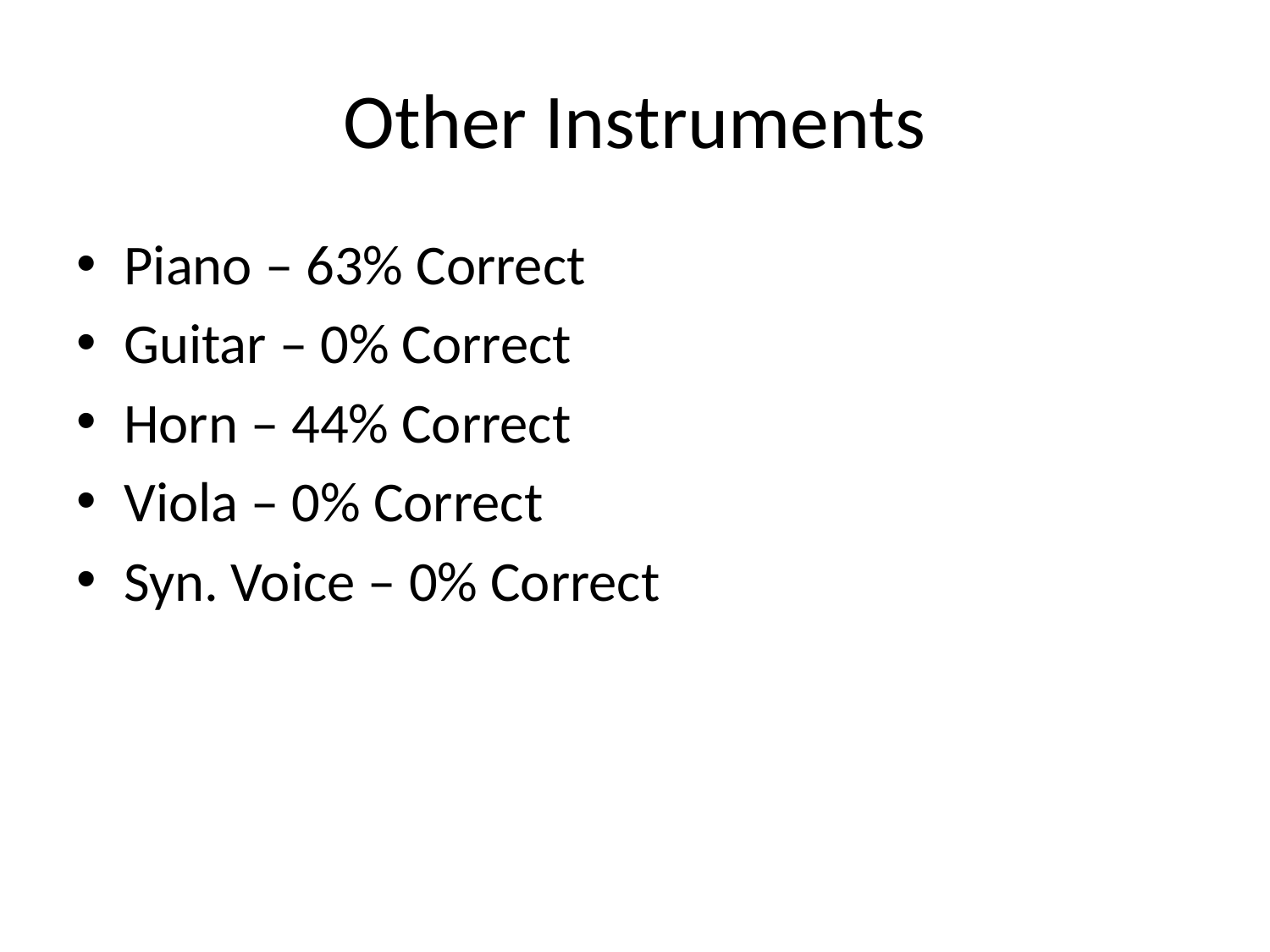

# Other Instruments
Piano – 63% Correct
Guitar – 0% Correct
Horn – 44% Correct
Viola – 0% Correct
Syn. Voice – 0% Correct